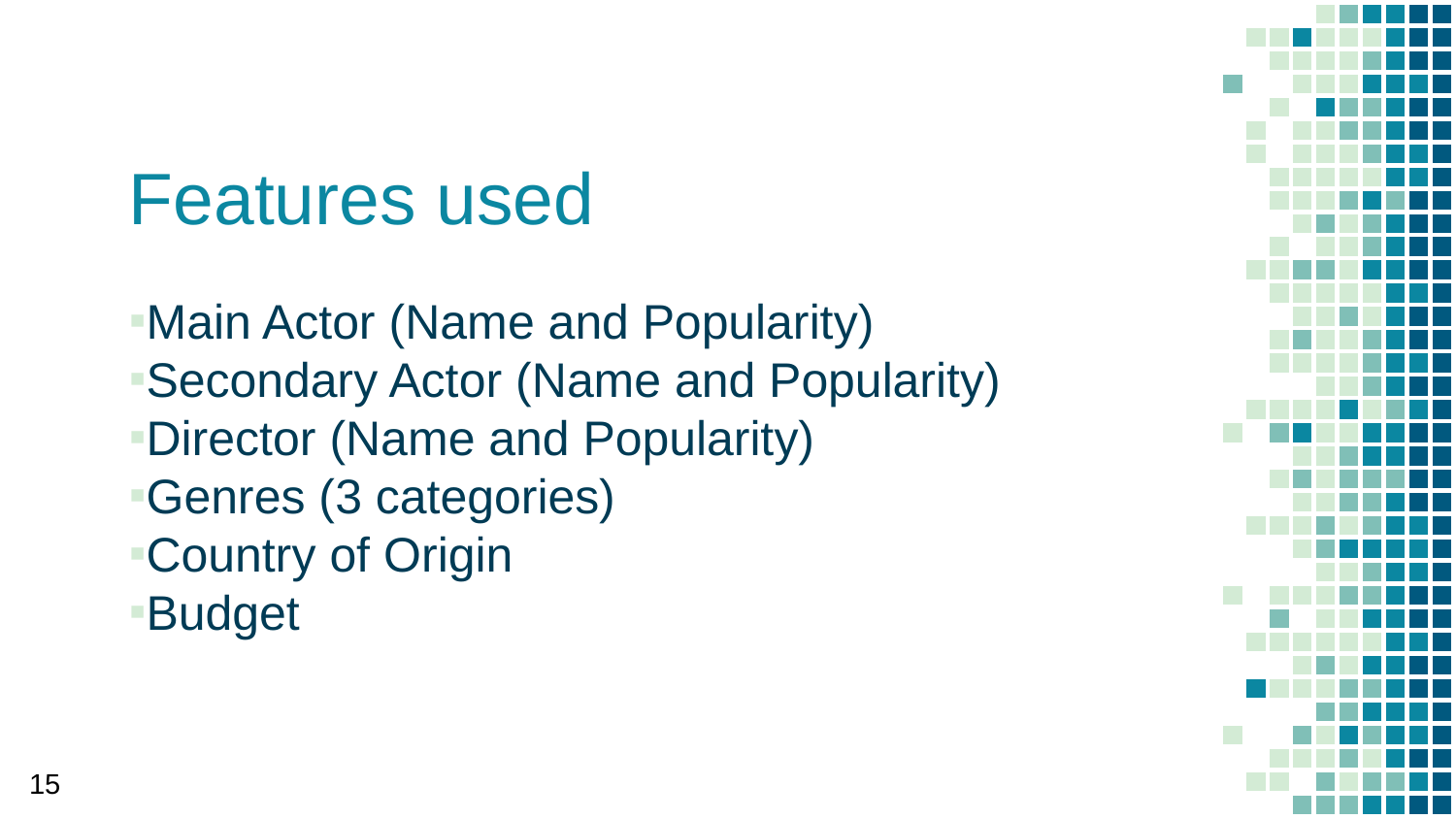

# Features used
Main Actor (Name and Popularity)
Secondary Actor (Name and Popularity)
Director (Name and Popularity)
Genres (3 categories)
Country of Origin
Budget
15